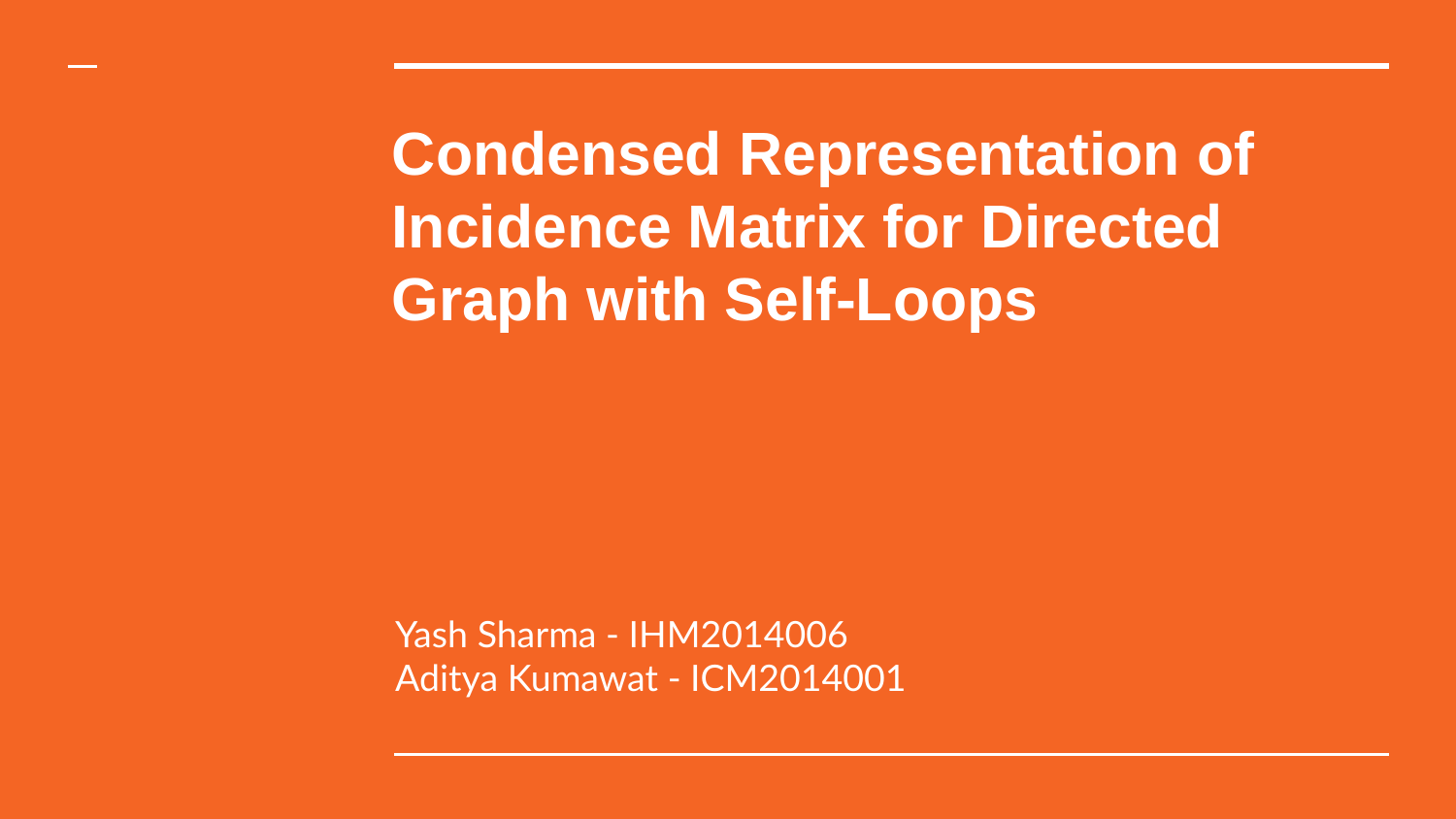

# Condensed Representation of Incidence Matrix for Directed Graph with Self-Loops
Yash Sharma - IHM2014006
Aditya Kumawat - ICM2014001